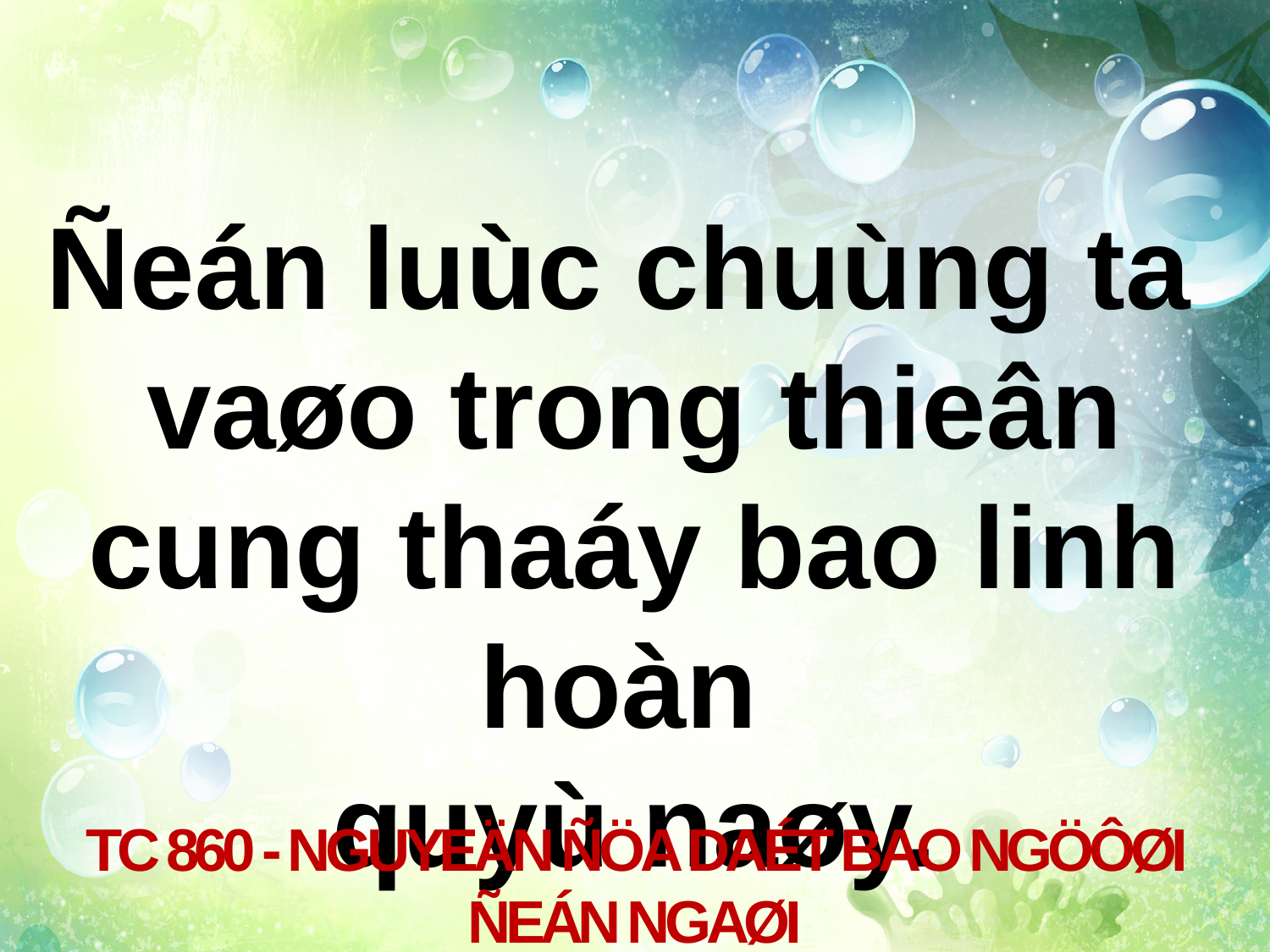

Ñeán luùc chuùng ta
vaøo trong thieân cung thaáy bao linh hoàn
quyù naøy.
TC 860 - NGUYEÄN ÑÖA DAÉT BAO NGÖÔØI ÑEÁN NGAØI